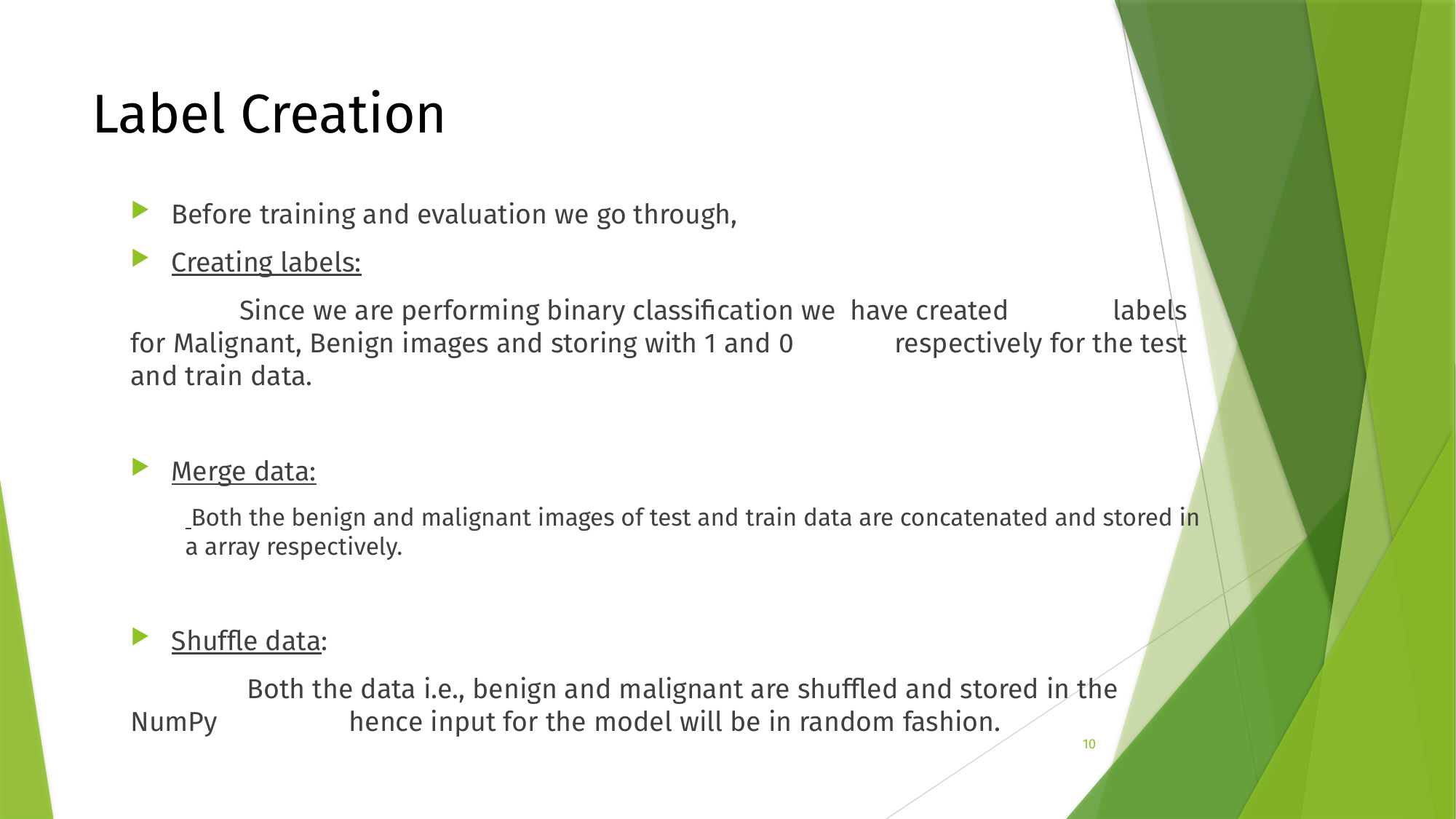

# Label Creation
Before training and evaluation we go through,
Creating labels:
	Since we are performing binary classification we  have created 	labels for Malignant, Benign images and storing with 1 and 0 	respectively for the test and train data.

Merge data:
 Both the benign and malignant images of test and train data are concatenated and stored in a array respectively.

Shuffle data:
	 Both the data i.e., benign and malignant are shuffled and stored in the NumPy     	hence input for the model will be in random fashion.

10